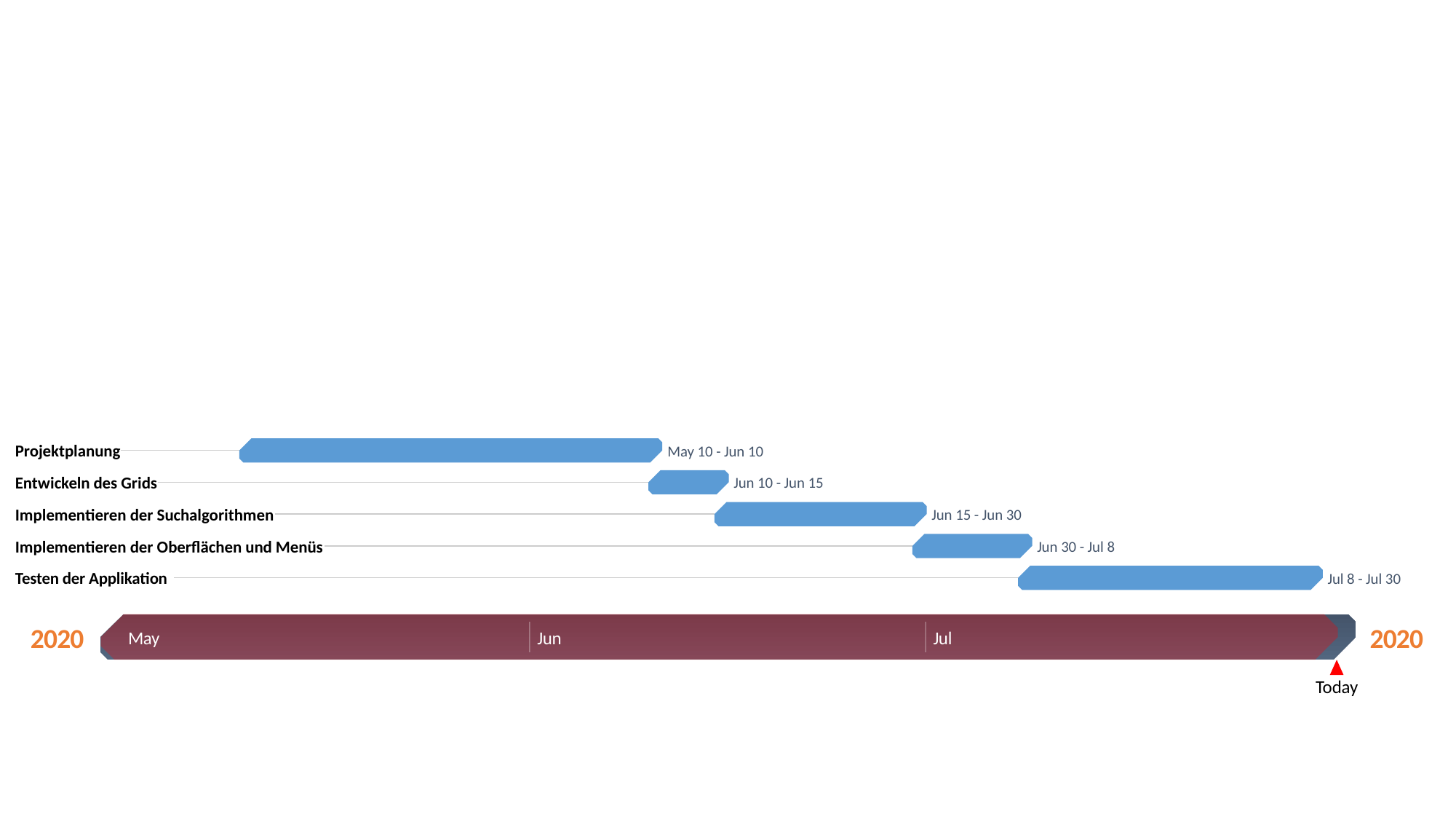

23 days
12 days
17 days
7 days
4 days

Projektplanung
May 10 - Jun 10

Entwickeln des Grids
Jun 10 - Jun 15

Implementieren der Suchalgorithmen
Jun 15 - Jun 30

Implementieren der Oberflächen und Menüs
Jun 30 - Jul 8

Testen der Applikation
Jul 8 - Jul 30

2020
2020
May
Jun
Jul

Today